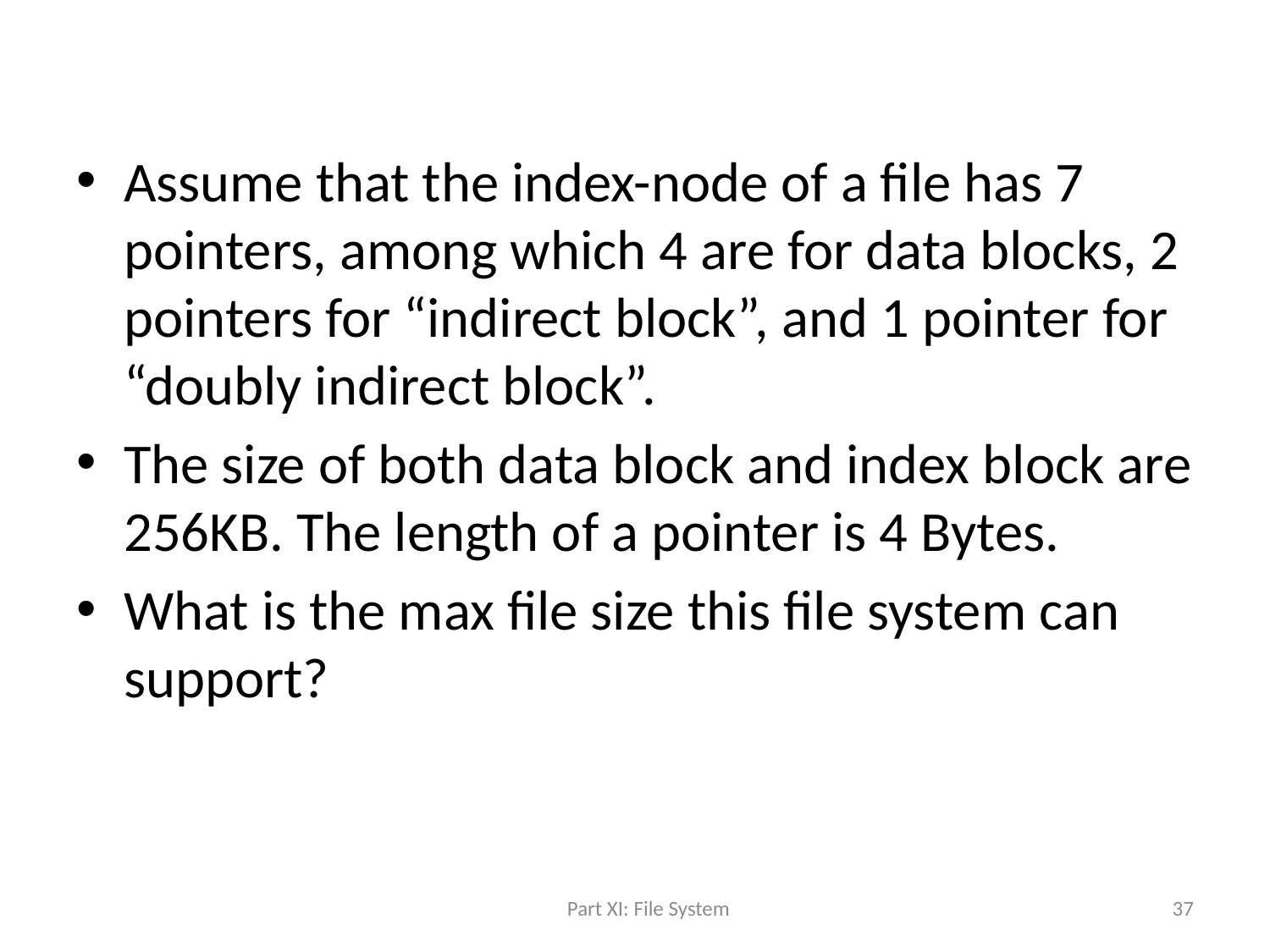

#
Assume that the index-node of a file has 7 pointers, among which 4 are for data blocks, 2 pointers for “indirect block”, and 1 pointer for “doubly indirect block”.
The size of both data block and index block are 256KB. The length of a pointer is 4 Bytes.
What is the max file size this file system can support?

Part XI: File System
37